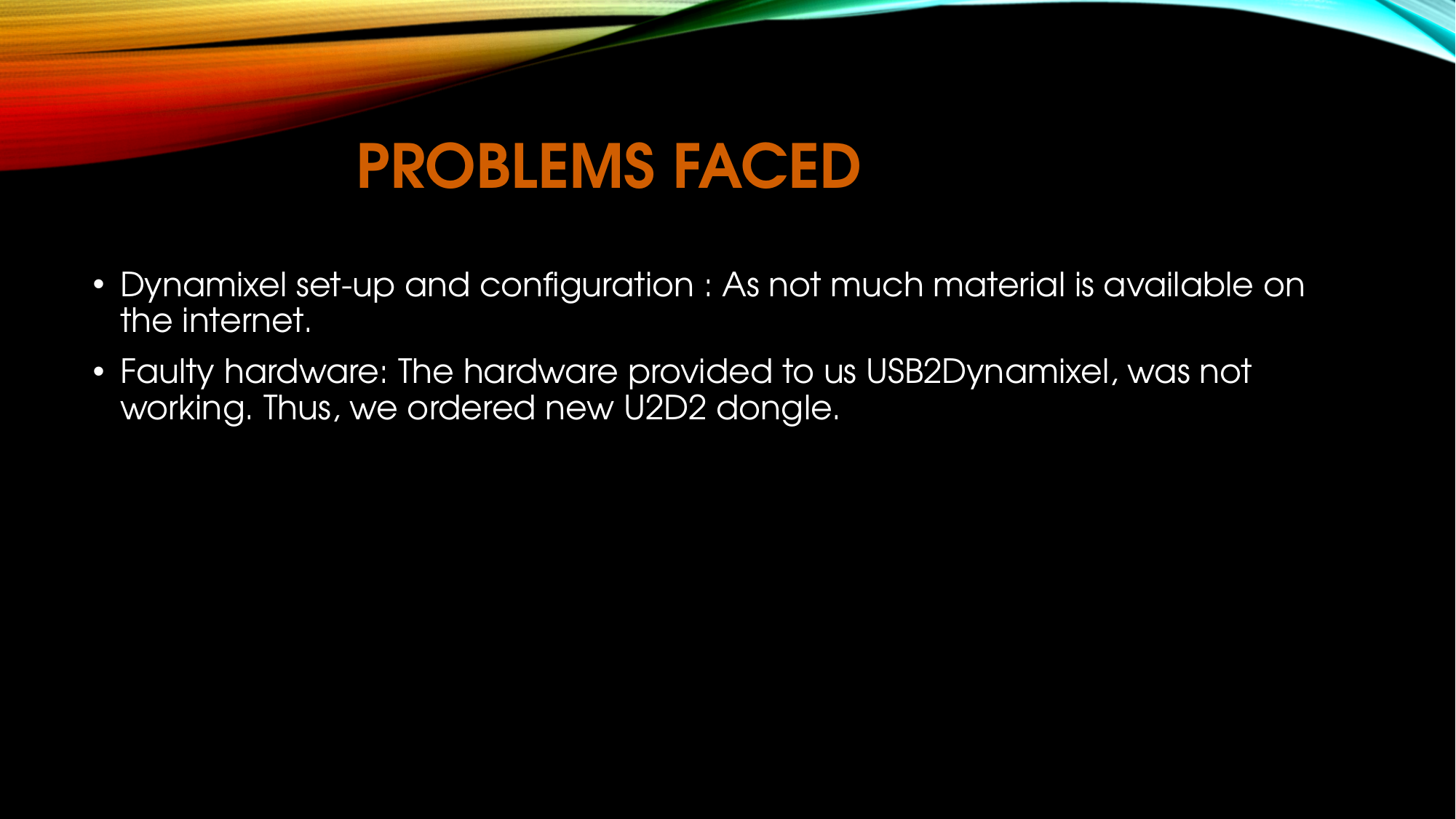

# Problems Faced
Dynamixel set-up and configuration : As not much material is available on the internet.
Faulty hardware: The hardware provided to us USB2Dynamixel, was not working. Thus, we ordered new U2D2 dongle.